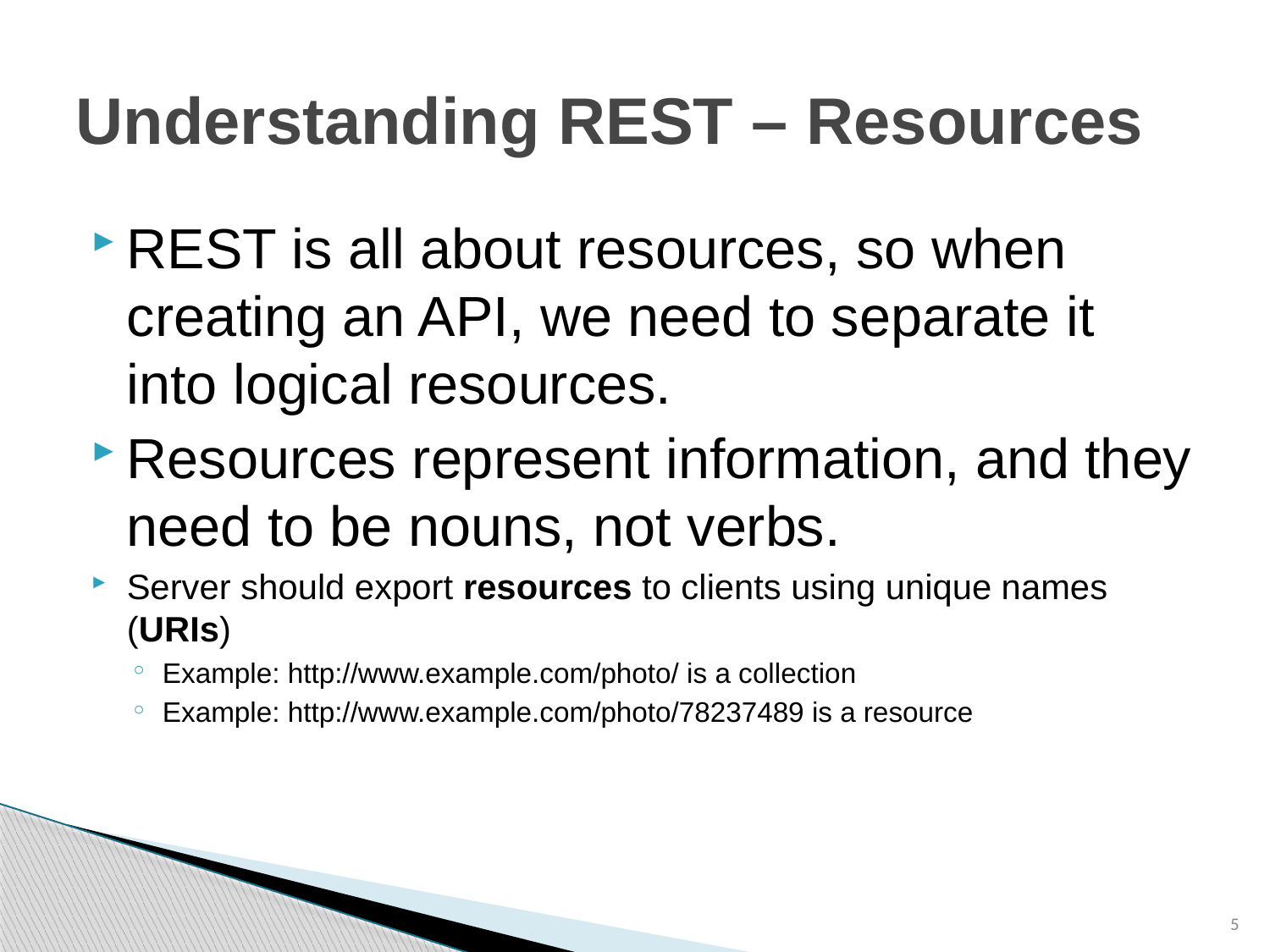

# Understanding REST – Resources
REST is all about resources, so when creating an API, we need to separate it into logical resources.
Resources represent information, and they need to be nouns, not verbs.
Server should export resources to clients using unique names (URIs)
Example: http://www.example.com/photo/ is a collection
Example: http://www.example.com/photo/78237489 is a resource

5